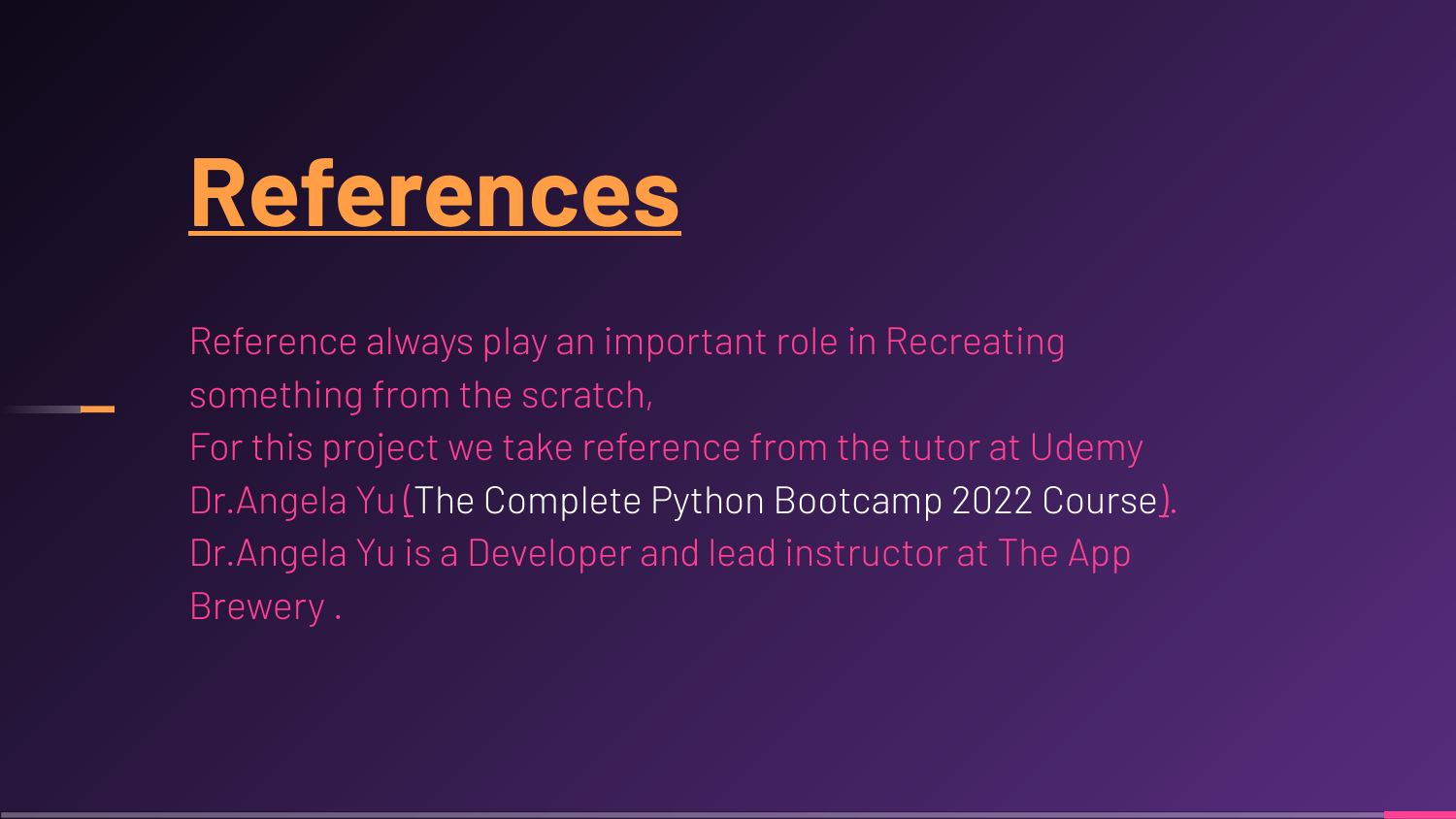

References
Reference always play an important role in Recreating something from the scratch,
For this project we take reference from the tutor at Udemy Dr.Angela Yu (The Complete Python Bootcamp 2022 Course).
Dr.Angela Yu is a Developer and lead instructor at The App Brewery .